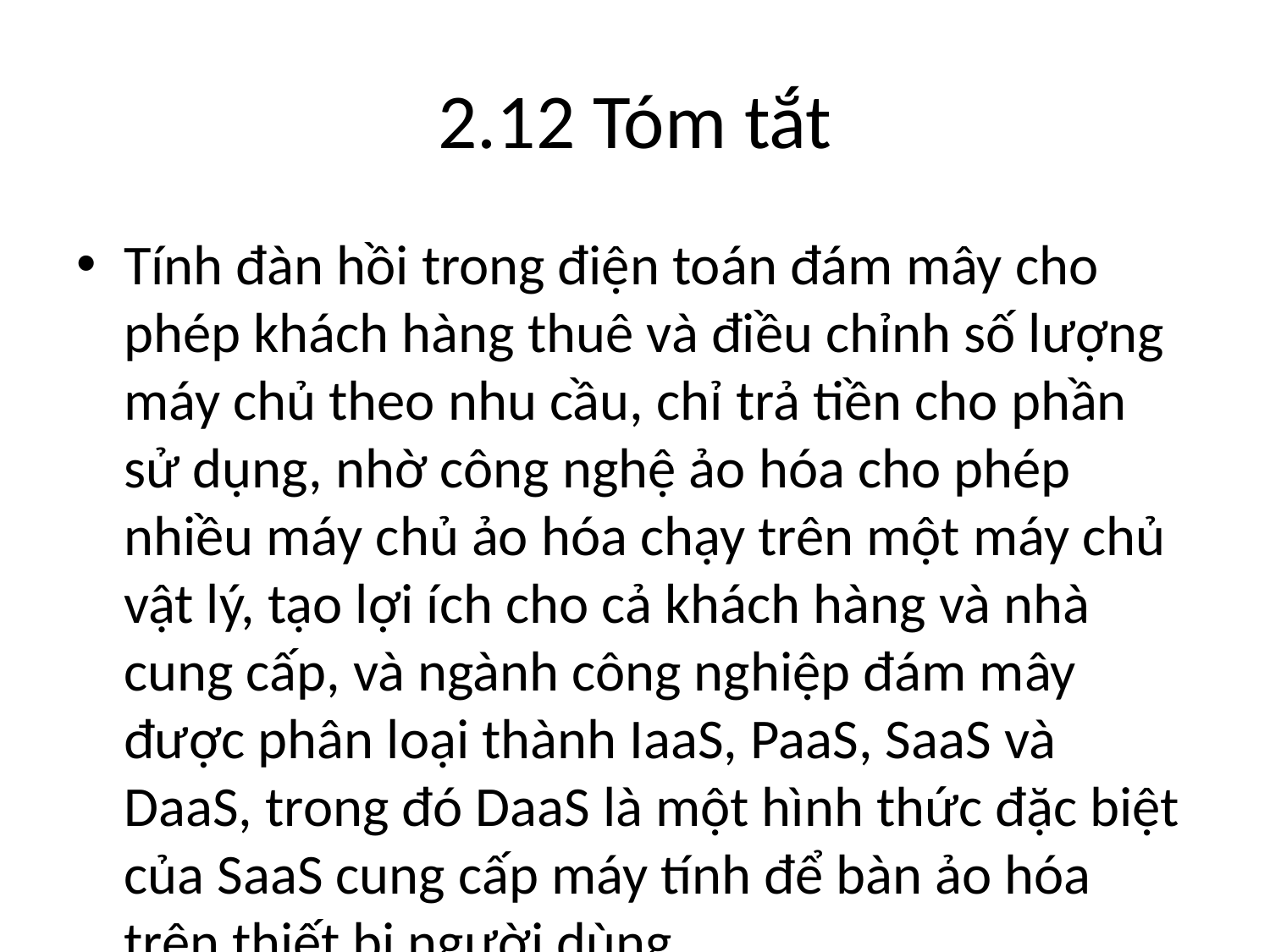

# 2.12 Tóm tắt
Tính đàn hồi trong điện toán đám mây cho phép khách hàng thuê và điều chỉnh số lượng máy chủ theo nhu cầu, chỉ trả tiền cho phần sử dụng, nhờ công nghệ ảo hóa cho phép nhiều máy chủ ảo hóa chạy trên một máy chủ vật lý, tạo lợi ích cho cả khách hàng và nhà cung cấp, và ngành công nghiệp đám mây được phân loại thành IaaS, PaaS, SaaS và DaaS, trong đó DaaS là một hình thức đặc biệt của SaaS cung cấp máy tính để bàn ảo hóa trên thiết bị người dùng.